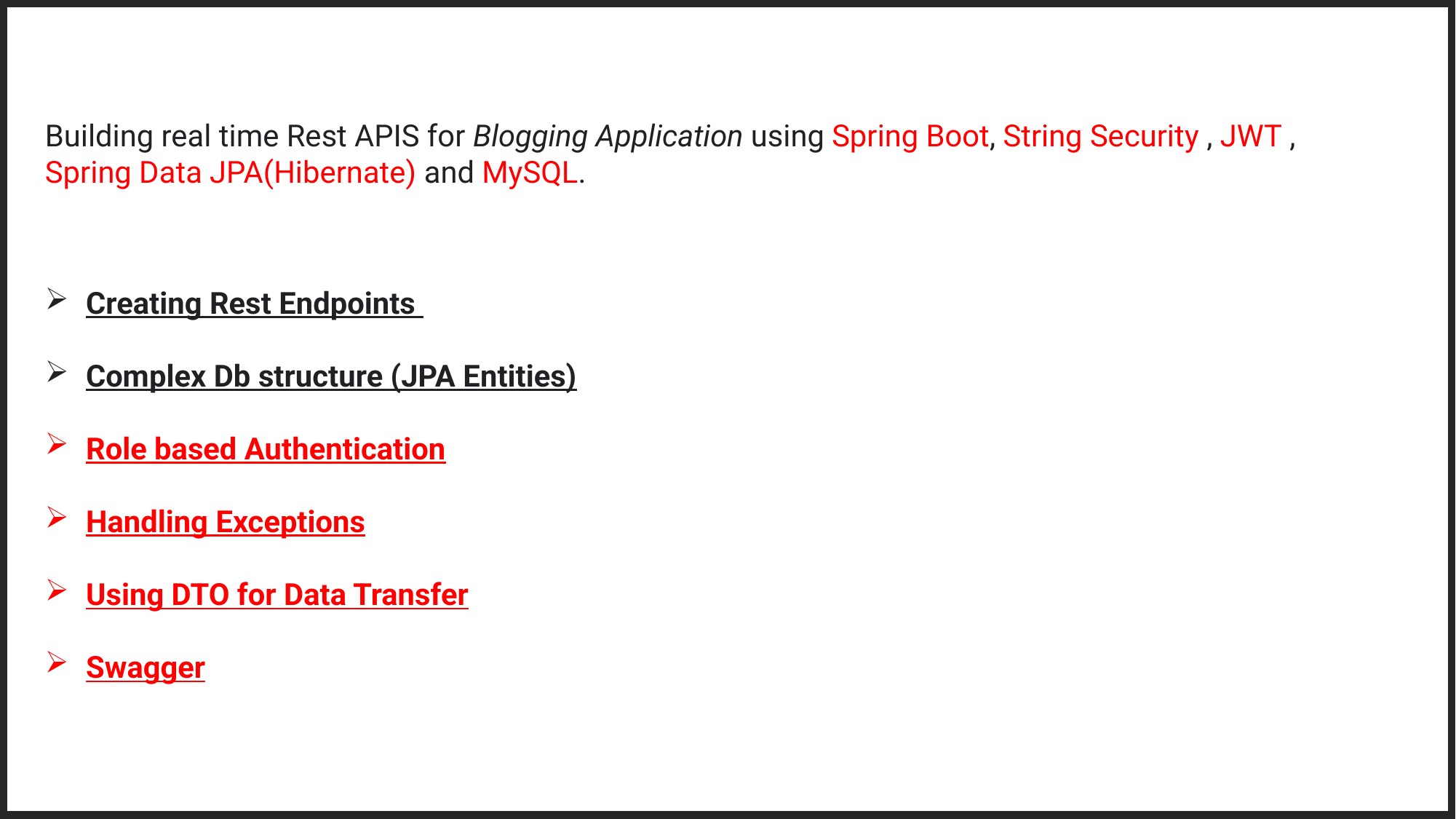

Building real time Rest APIS for Blogging Application using Spring Boot, String Security , JWT , Spring Data JPA(Hibernate) and MySQL.
Creating Rest Endpoints

Complex Db structure (JPA Entities)

Role based Authentication

Handling Exceptions

Using DTO for Data Transfer

Swagger